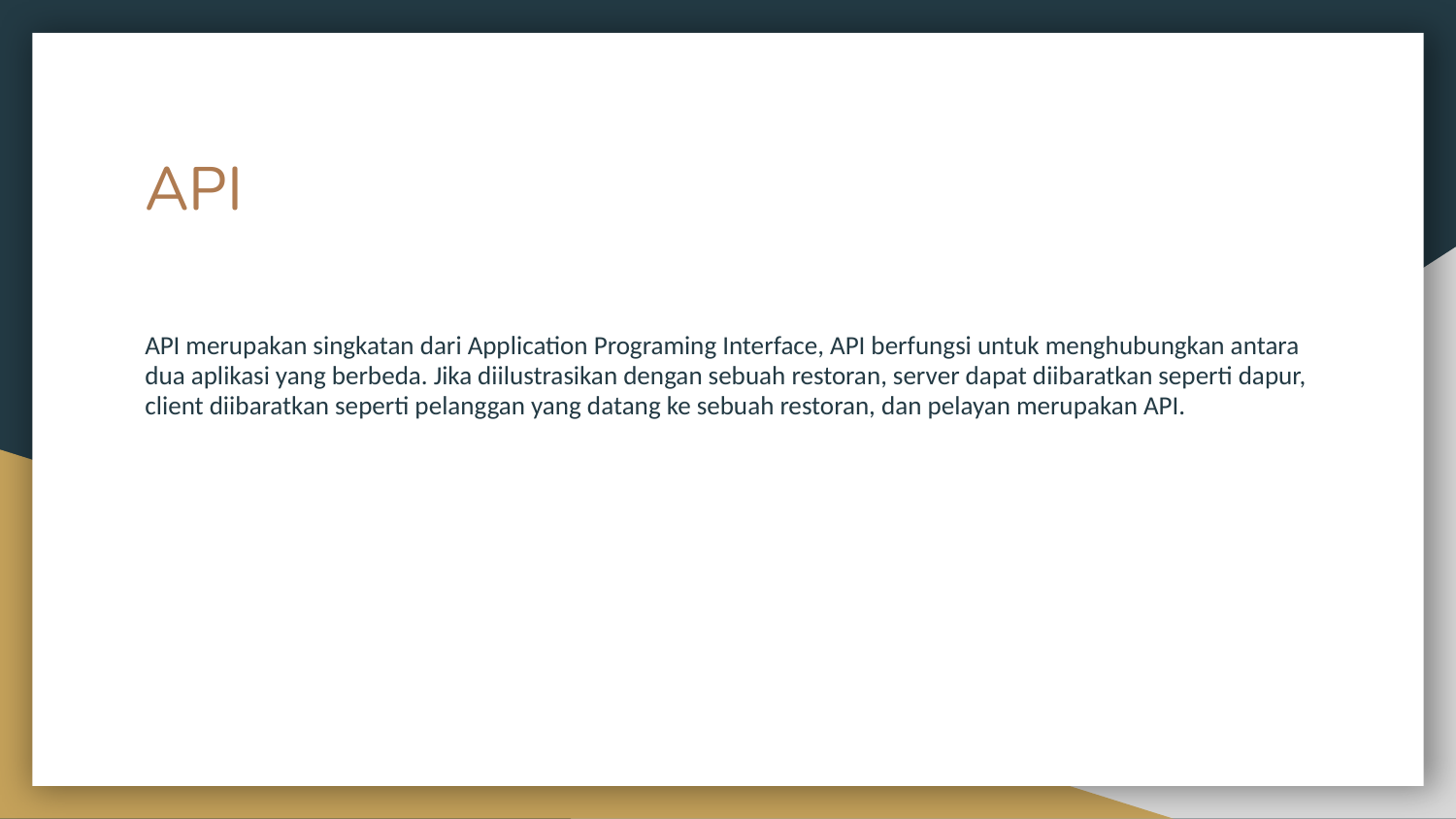

# API
API merupakan singkatan dari Application Programing Interface, API berfungsi untuk menghubungkan antara dua aplikasi yang berbeda. Jika diilustrasikan dengan sebuah restoran, server dapat diibaratkan seperti dapur, client diibaratkan seperti pelanggan yang datang ke sebuah restoran, dan pelayan merupakan API.